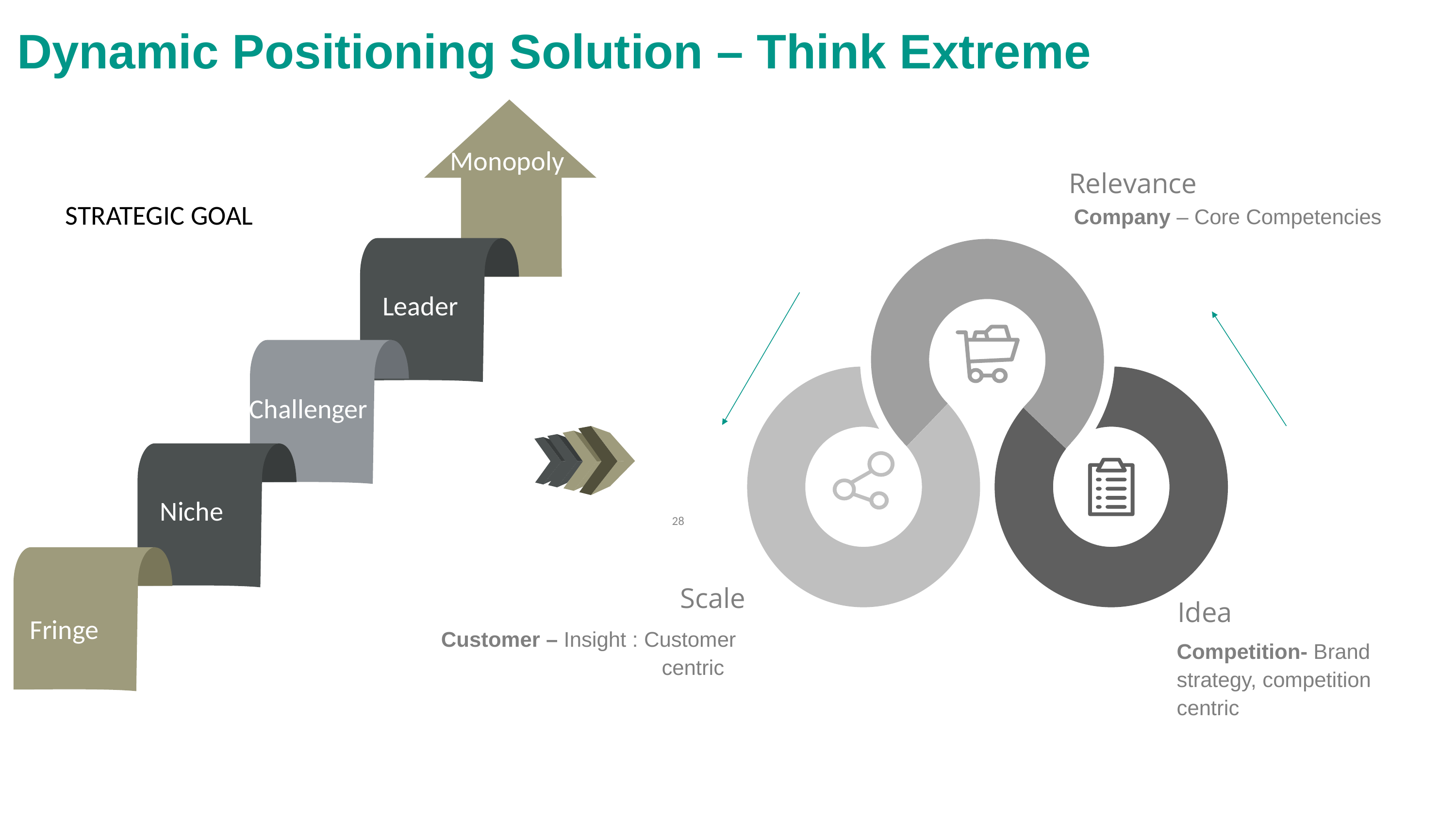

Dynamic Positioning Solution – Think Extreme

Monopoly
Relevance
STRATEGIC GOAL
Company – Core Competencies

Leader

Challenger

Niche
28

Scale
Idea
Fringe
Customer – Insight : Customer centric
Competition- Brand strategy, competition centric